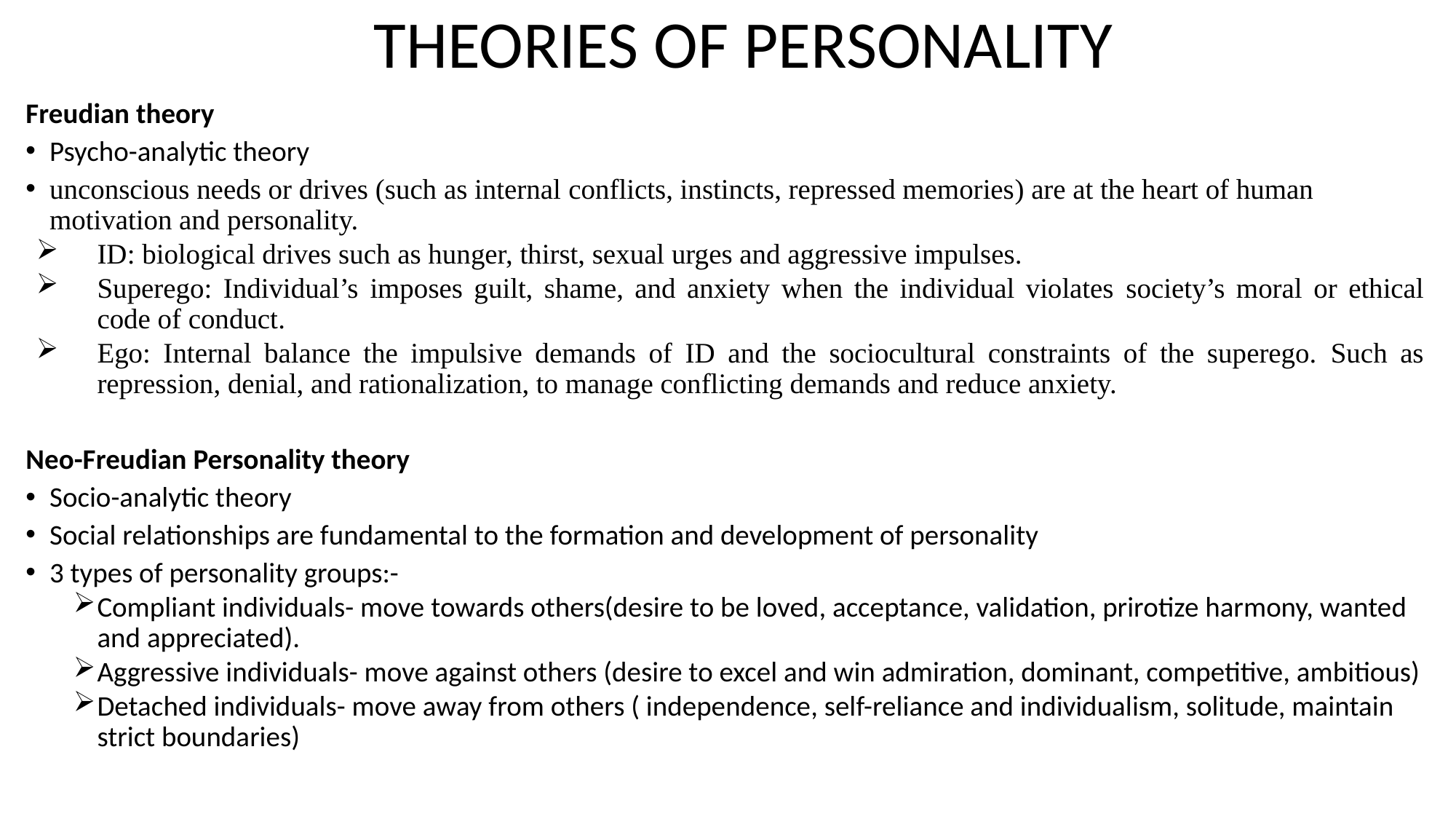

THEORIES OF PERSONALITY
Freudian theory
Psycho-analytic theory
unconscious needs or drives (such as internal conflicts, instincts, repressed memories) are at the heart of human motivation and personality.
ID: biological drives such as hunger, thirst, sexual urges and aggressive impulses.
Superego: Individual’s imposes guilt, shame, and anxiety when the individual violates society’s moral or ethical code of conduct.
Ego: Internal balance the impulsive demands of ID and the sociocultural constraints of the superego. Such as repression, denial, and rationalization, to manage conflicting demands and reduce anxiety.

Neo-Freudian Personality theory
Socio-analytic theory
Social relationships are fundamental to the formation and development of personality
3 types of personality groups:-
Compliant individuals- move towards others(desire to be loved, acceptance, validation, prirotize harmony, wanted and appreciated).
Aggressive individuals- move against others (desire to excel and win admiration, dominant, competitive, ambitious)
Detached individuals- move away from others ( independence, self-reliance and individualism, solitude, maintain strict boundaries)